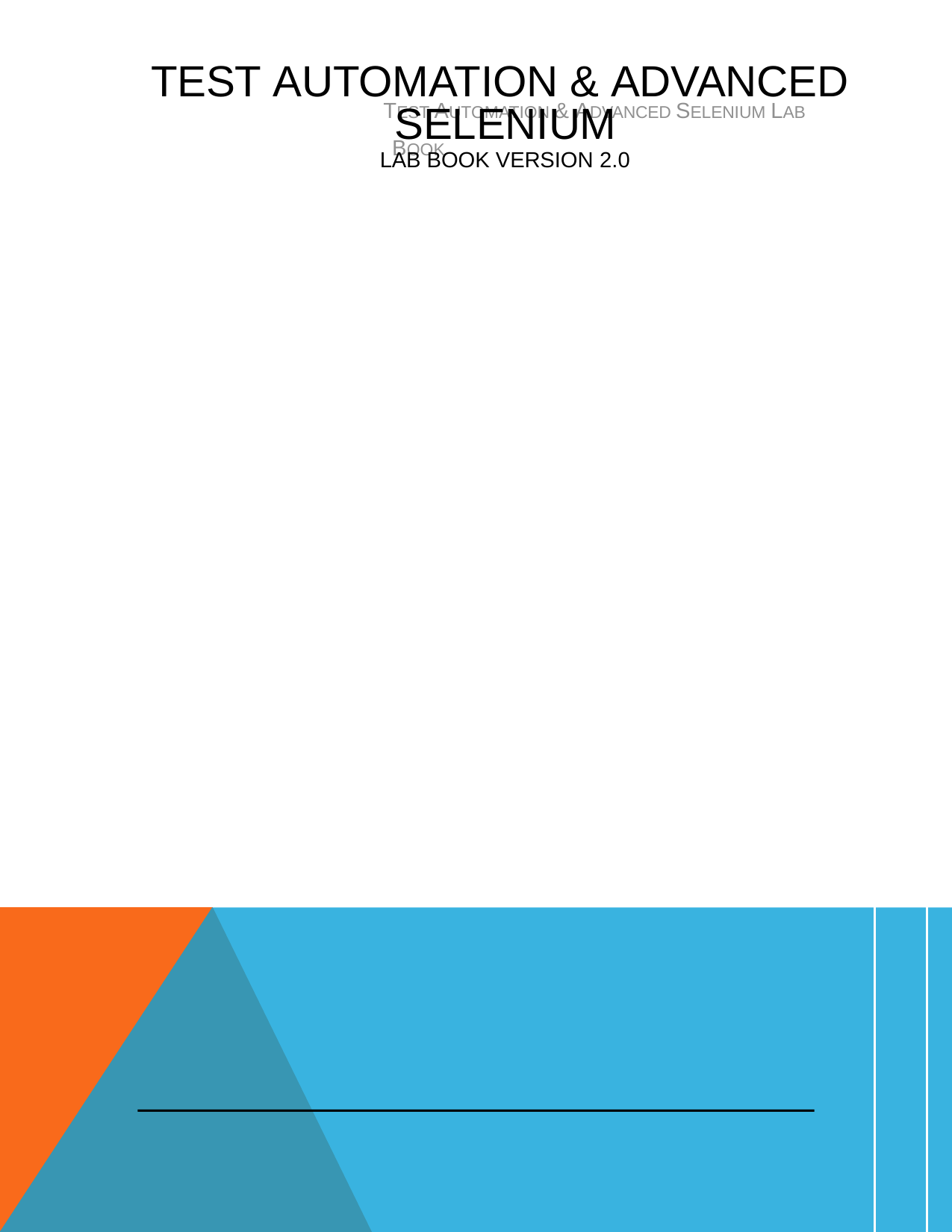

# Test Automation & Advanced  Selenium
Lab Book Version 2.0
TEST AUTOMATION & ADVANCED SELENIUM LAB  BOOK